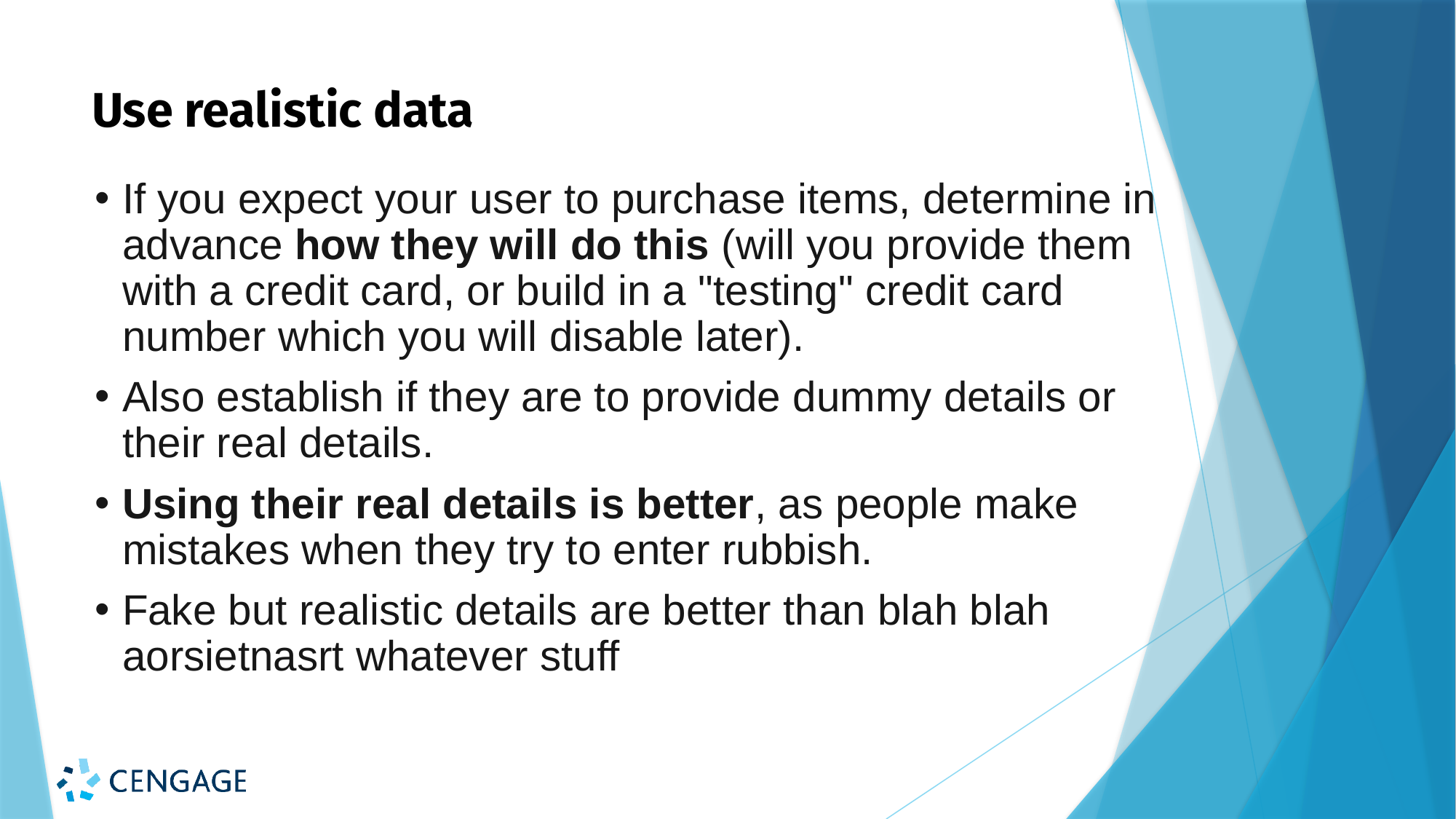

# Use realistic data
If you expect your user to purchase items, determine in advance how they will do this (will you provide them with a credit card, or build in a "testing" credit card number which you will disable later).
Also establish if they are to provide dummy details or their real details.
Using their real details is better, as people make mistakes when they try to enter rubbish.
Fake but realistic details are better than blah blah aorsietnasrt whatever stuff